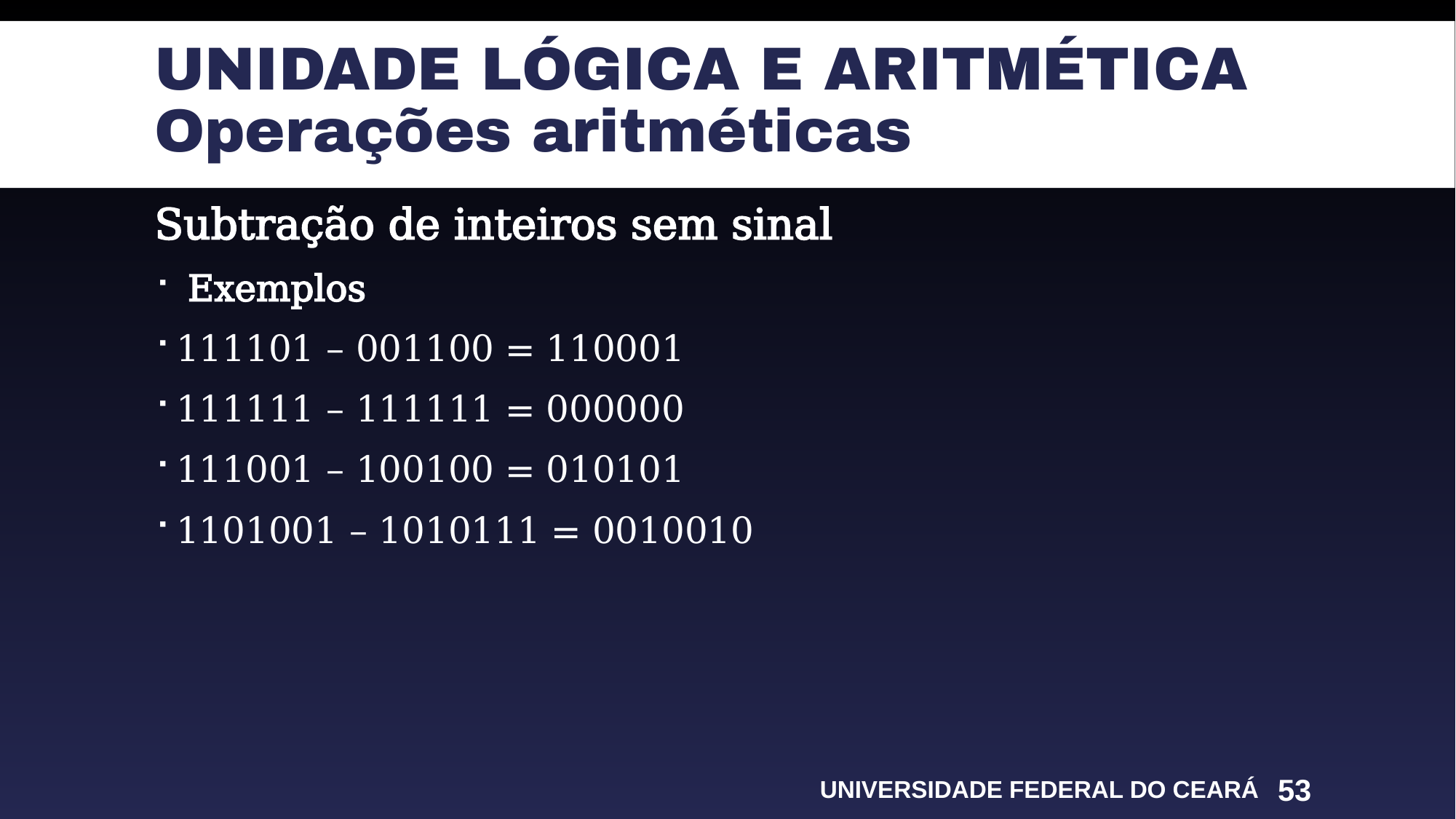

# Unidade lógica e aritmética Operações aritméticas
Subtração de inteiros sem sinal
 Exemplos
111101 – 001100 = 110001
111111 – 111111 = 000000
111001 – 100100 = 010101
1101001 – 1010111 = 0010010
UNIVERSIDADE FEDERAL DO CEARÁ
53